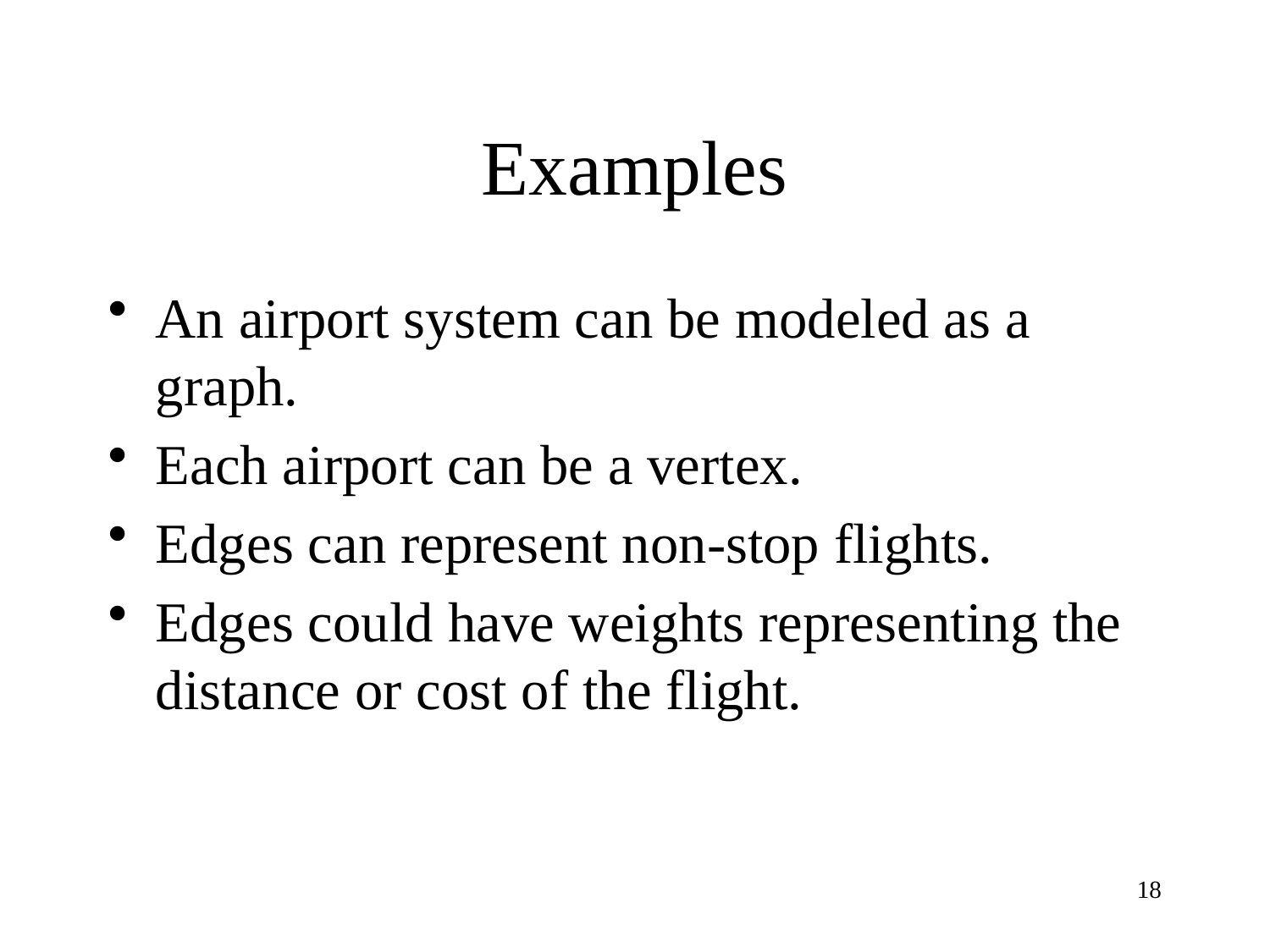

# Examples
An airport system can be modeled as a graph.
Each airport can be a vertex.
Edges can represent non-stop flights.
Edges could have weights representing the distance or cost of the flight.

18